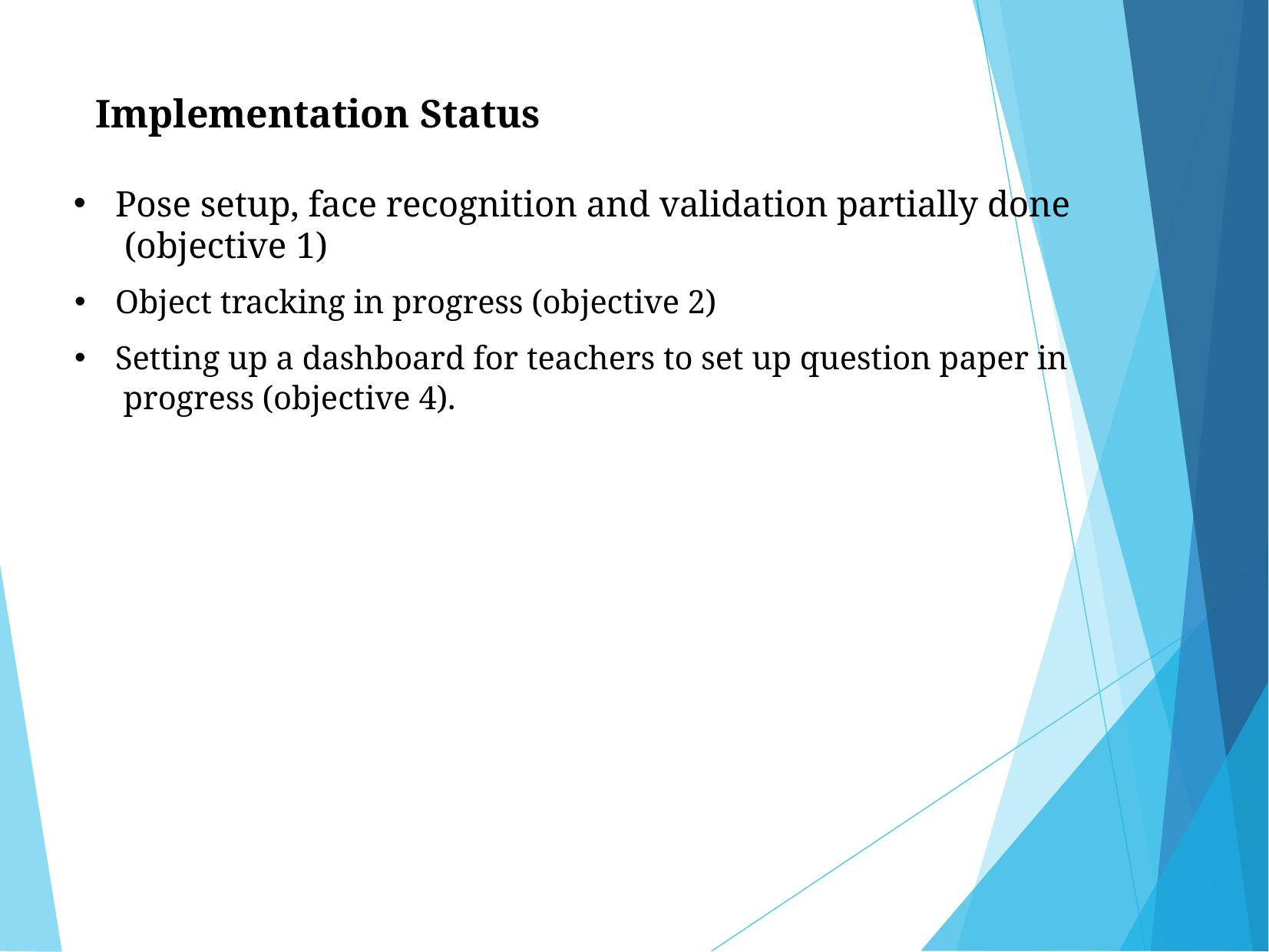

# Implementation Status
Pose setup, face recognition and validation partially done  (objective 1)
Object tracking in progress (objective 2)
Setting up a dashboard for teachers to set up question paper in  progress (objective 4).